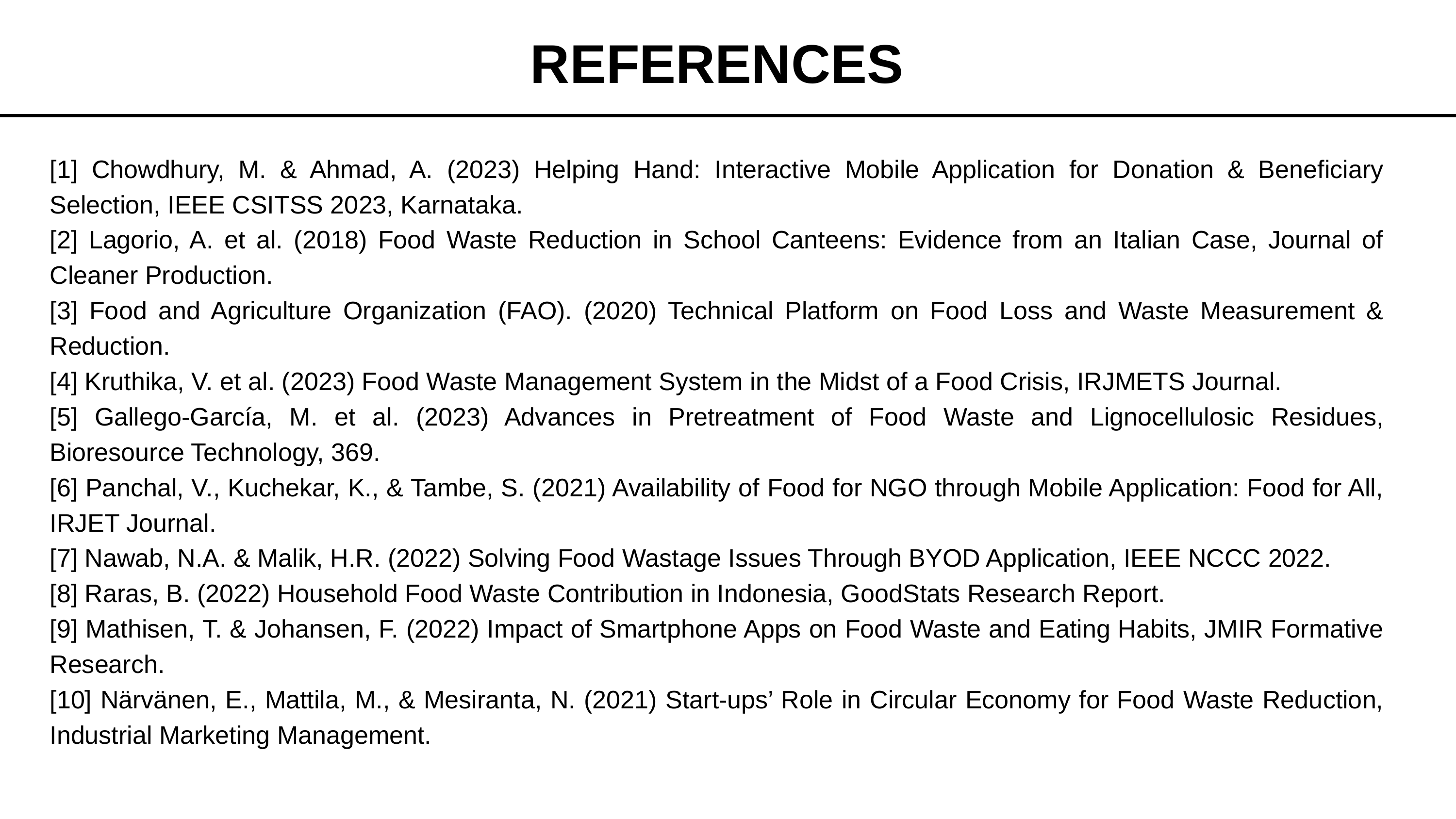

REFERENCES

[1] Chowdhury, M. & Ahmad, A. (2023) Helping Hand: Interactive Mobile Application for Donation & Beneficiary Selection, IEEE CSITSS 2023, Karnataka.
[2] Lagorio, A. et al. (2018) Food Waste Reduction in School Canteens: Evidence from an Italian Case, Journal of Cleaner Production.
[3] Food and Agriculture Organization (FAO). (2020) Technical Platform on Food Loss and Waste Measurement & Reduction.
[4] Kruthika, V. et al. (2023) Food Waste Management System in the Midst of a Food Crisis, IRJMETS Journal.
[5] Gallego-García, M. et al. (2023) Advances in Pretreatment of Food Waste and Lignocellulosic Residues, Bioresource Technology, 369.
[6] Panchal, V., Kuchekar, K., & Tambe, S. (2021) Availability of Food for NGO through Mobile Application: Food for All, IRJET Journal.
[7] Nawab, N.A. & Malik, H.R. (2022) Solving Food Wastage Issues Through BYOD Application, IEEE NCCC 2022.
[8] Raras, B. (2022) Household Food Waste Contribution in Indonesia, GoodStats Research Report.
[9] Mathisen, T. & Johansen, F. (2022) Impact of Smartphone Apps on Food Waste and Eating Habits, JMIR Formative Research.
[10] Närvänen, E., Mattila, M., & Mesiranta, N. (2021) Start-ups’ Role in Circular Economy for Food Waste Reduction, Industrial Marketing Management.